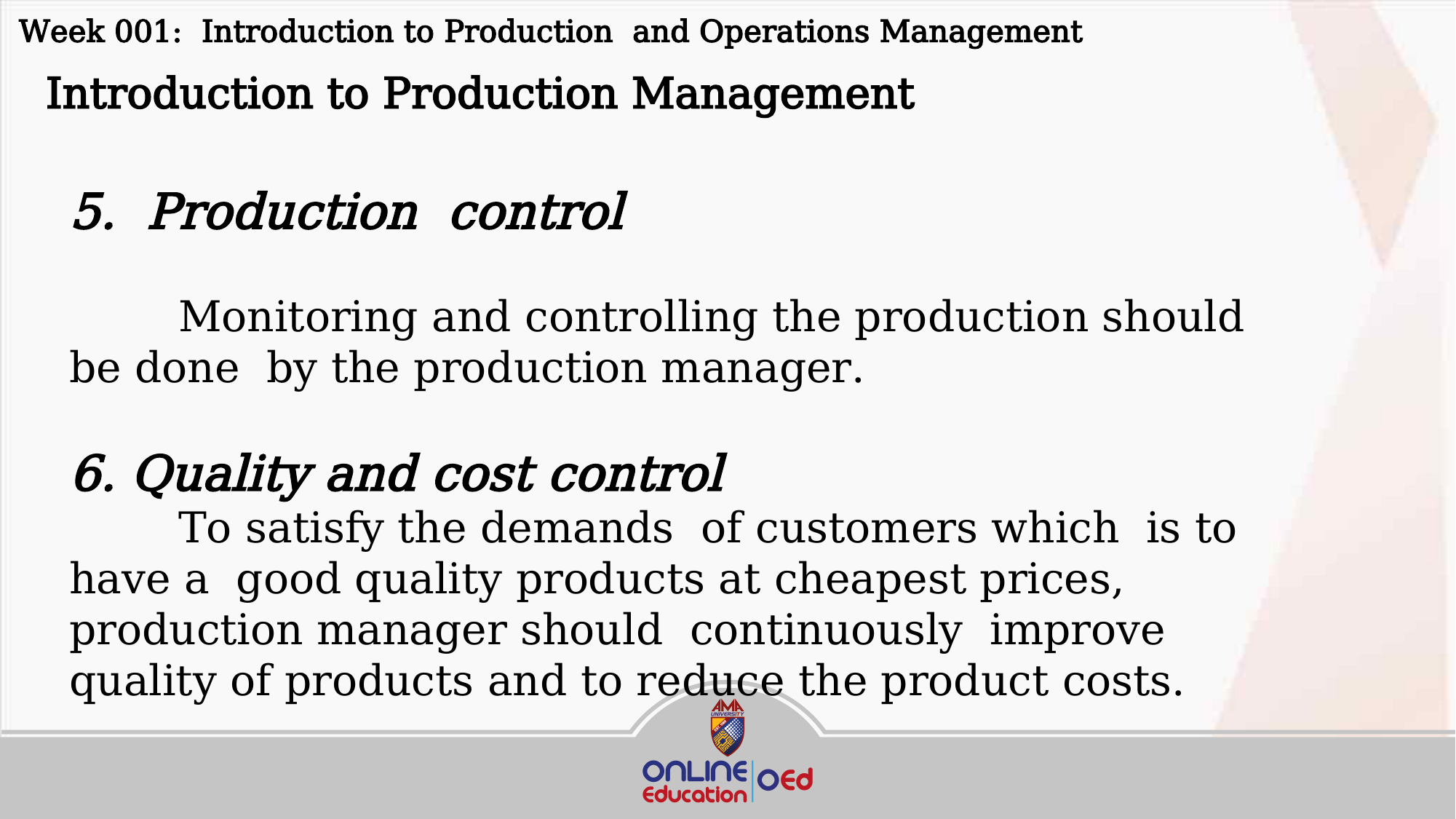

Week 001:  Introduction to Production  and Operations Management
  Introduction to Production Management

5.  Production  control

	Monitoring and controlling the production should be done  by the production manager.

Quality and cost control
	To satisfy the demands  of customers which  is to have a  good quality products at cheapest prices, production manager should  continuously  improve quality of products and to reduce the product costs.